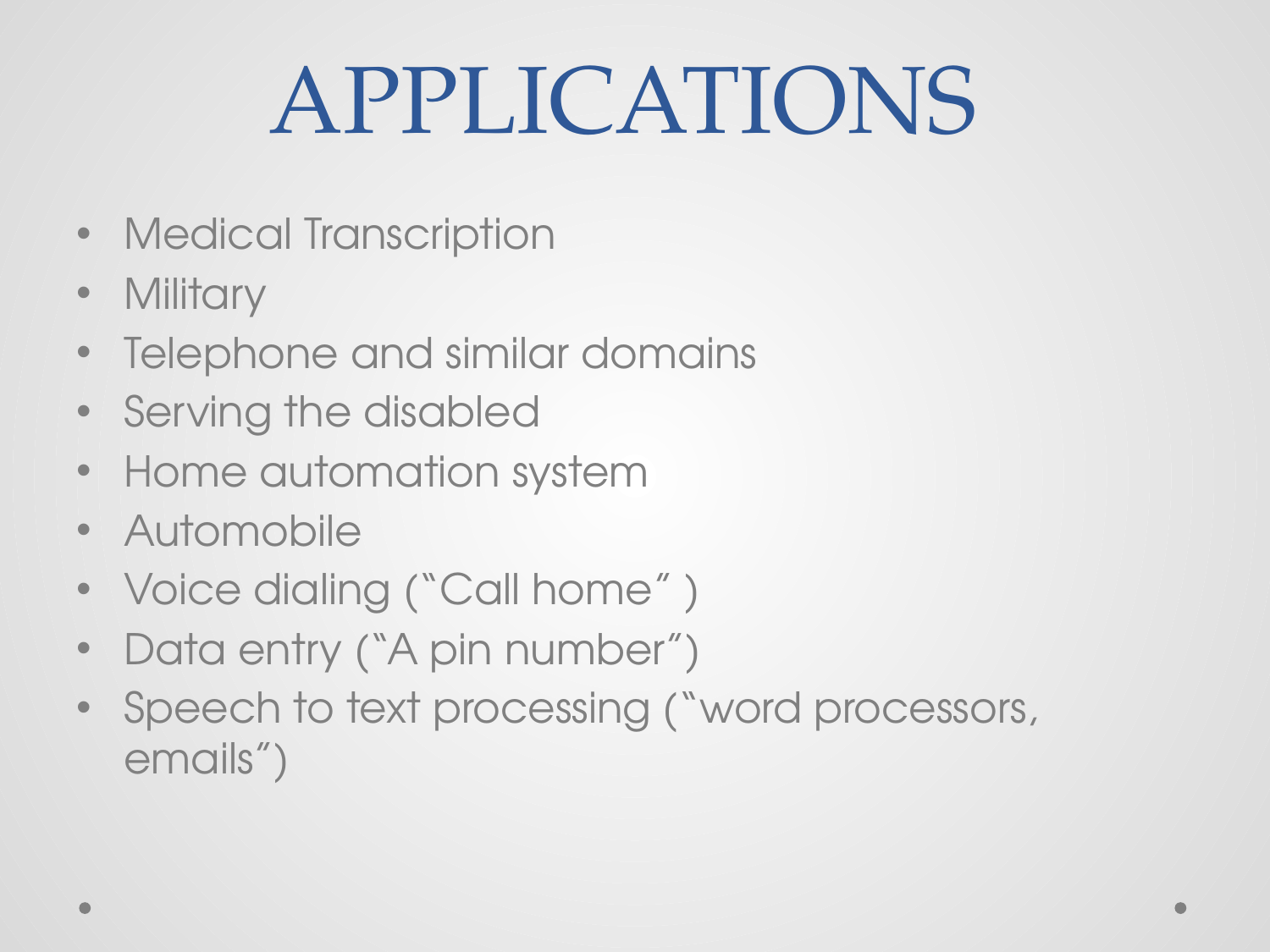

# APPLICATIONS
Medical Transcription
Military
Telephone and similar domains
Serving the disabled
Home automation system
Automobile
Voice dialing (“Call home” )
Data entry (“A pin number”)
Speech to text processing (“word processors, emails”)